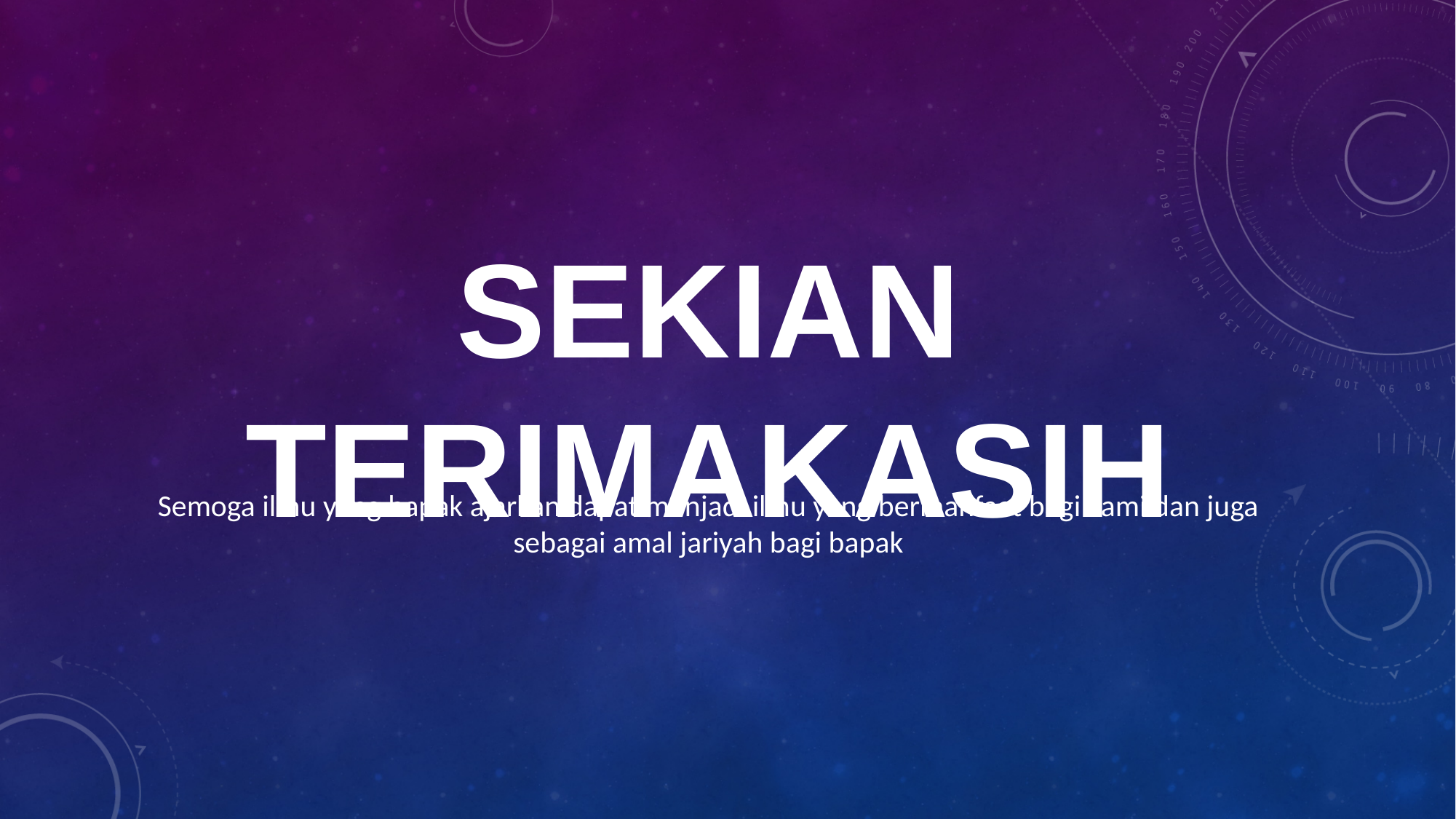

# SEKIAN TERIMAKASIH
Semoga ilmu yang bapak ajarkan dapat menjadi ilmu yang bermanfaat bagi kami dan juga sebagai amal jariyah bagi bapak